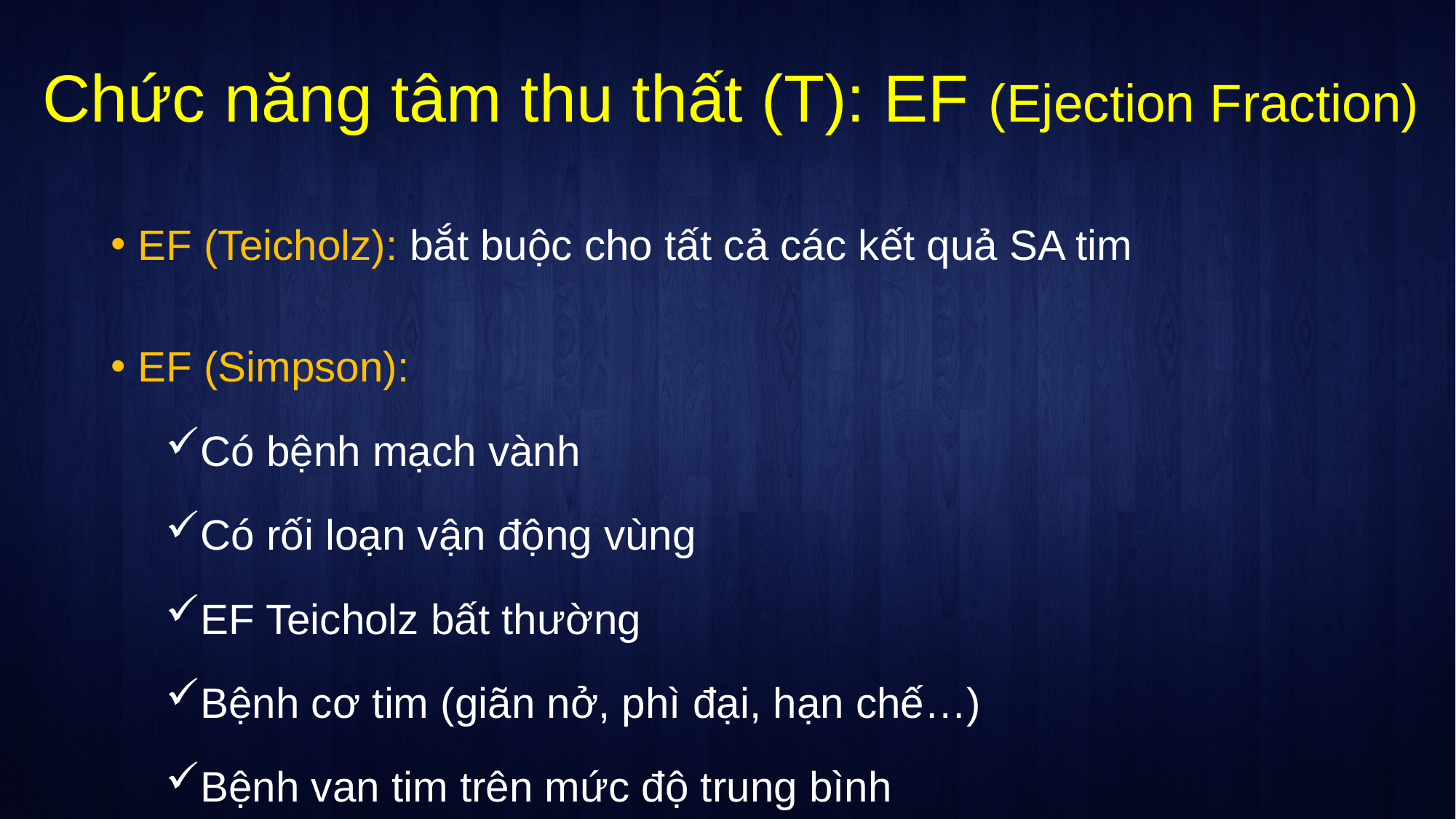

# Chức năng tâm thu thất (T): EF (Ejection Fraction)
EF (Teicholz): bắt buộc cho tất cả các kết quả SA tim

EF (Simpson):
Có bệnh mạch vành
Có rối loạn vận động vùng
EF Teicholz bất thường
Bệnh cơ tim (giãn nở, phì đại, hạn chế…)
Bệnh van tim trên mức độ trung bình